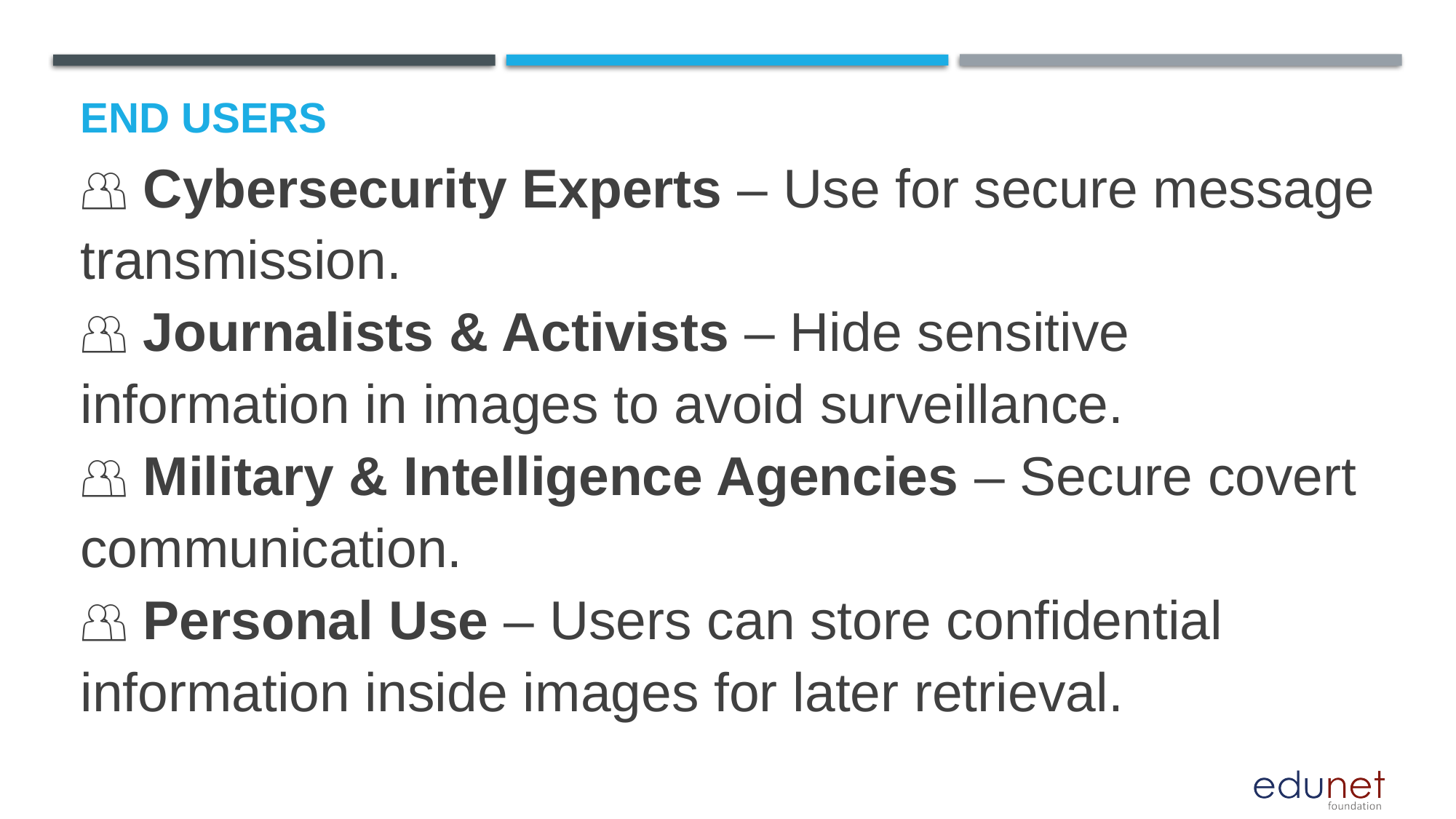

# End users
👥 Cybersecurity Experts – Use for secure message transmission.
👥 Journalists & Activists – Hide sensitive information in images to avoid surveillance.
👥 Military & Intelligence Agencies – Secure covert communication.
👥 Personal Use – Users can store confidential information inside images for later retrieval.